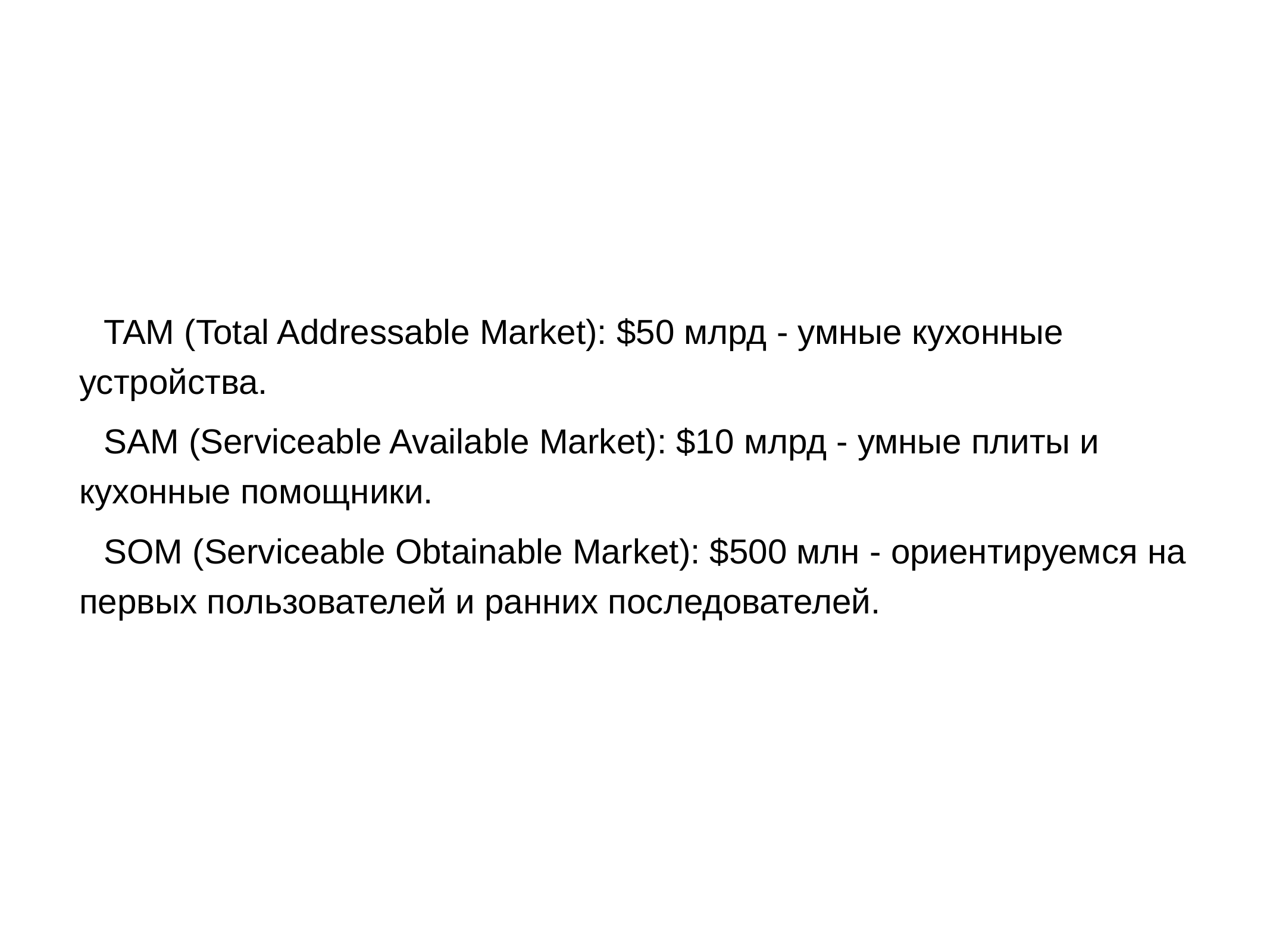

TAM (Total Addressable Market): $50 млрд - умные кухонные устройства.
SAM (Serviceable Available Market): $10 млрд - умные плиты и кухонные помощники.
SOM (Serviceable Obtainable Market): $500 млн - ориентируемся на первых пользователей и ранних последователей.